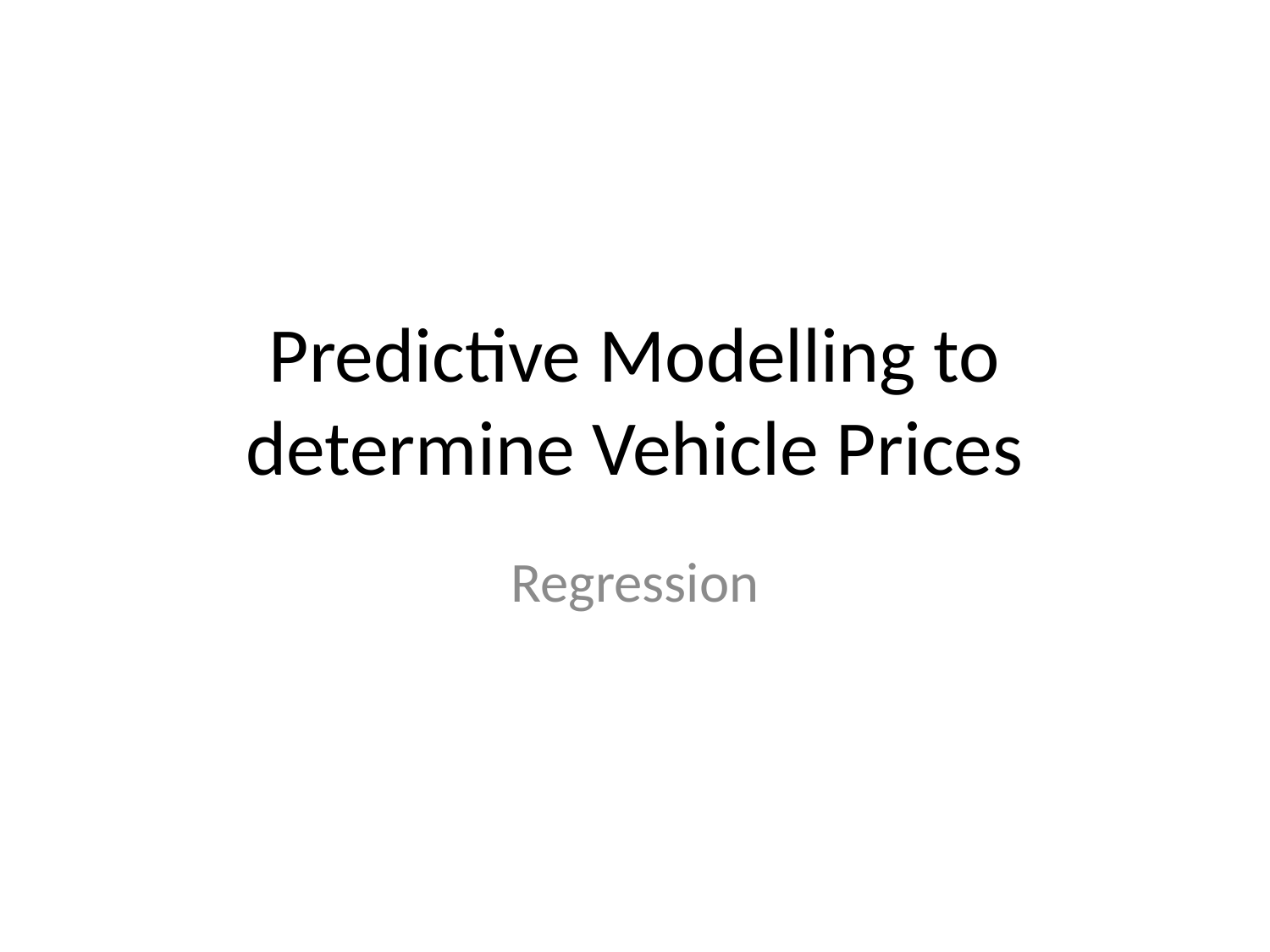

# Predictive Modelling to determine Vehicle Prices
Regression